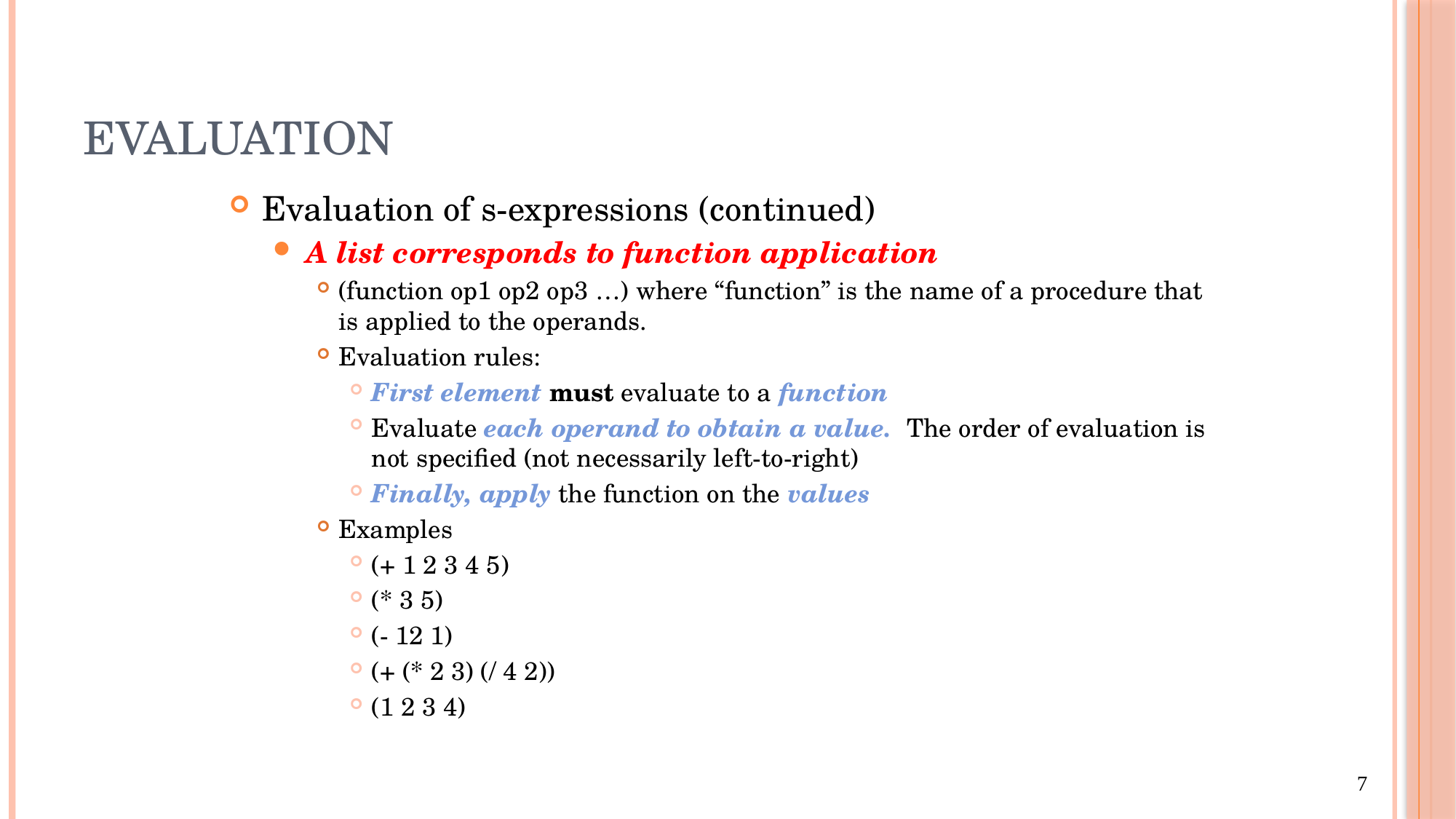

# Evaluation
Evaluation of s-expressions (continued)
A list corresponds to function application
(function op1 op2 op3 …) where “function” is the name of a procedure that is applied to the operands.
Evaluation rules:
First element must evaluate to a function
Evaluate each operand to obtain a value.  The order of evaluation is not specified (not necessarily left-to-right)
Finally, apply the function on the values
Examples
(+ 1 2 3 4 5)
(* 3 5)
(- 12 1)
(+ (* 2 3) (/ 4 2))
(1 2 3 4)